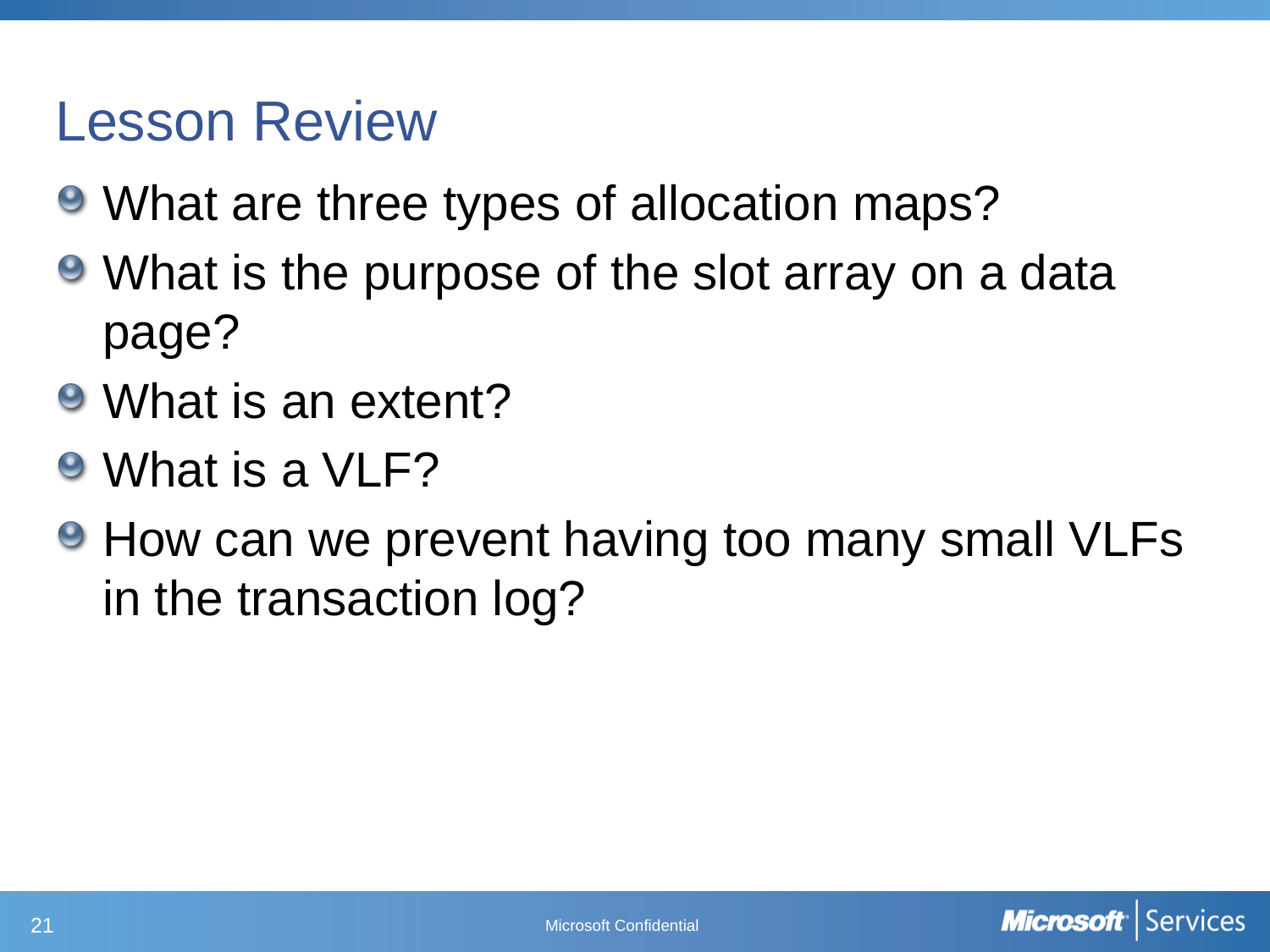

# Lesson Review
What are three types of allocation maps?
What is the purpose of the slot array on a data page?
What is an extent?
What is a VLF?
How can we prevent having too many small VLFs in the transaction log?

Microsoft Confidential
21